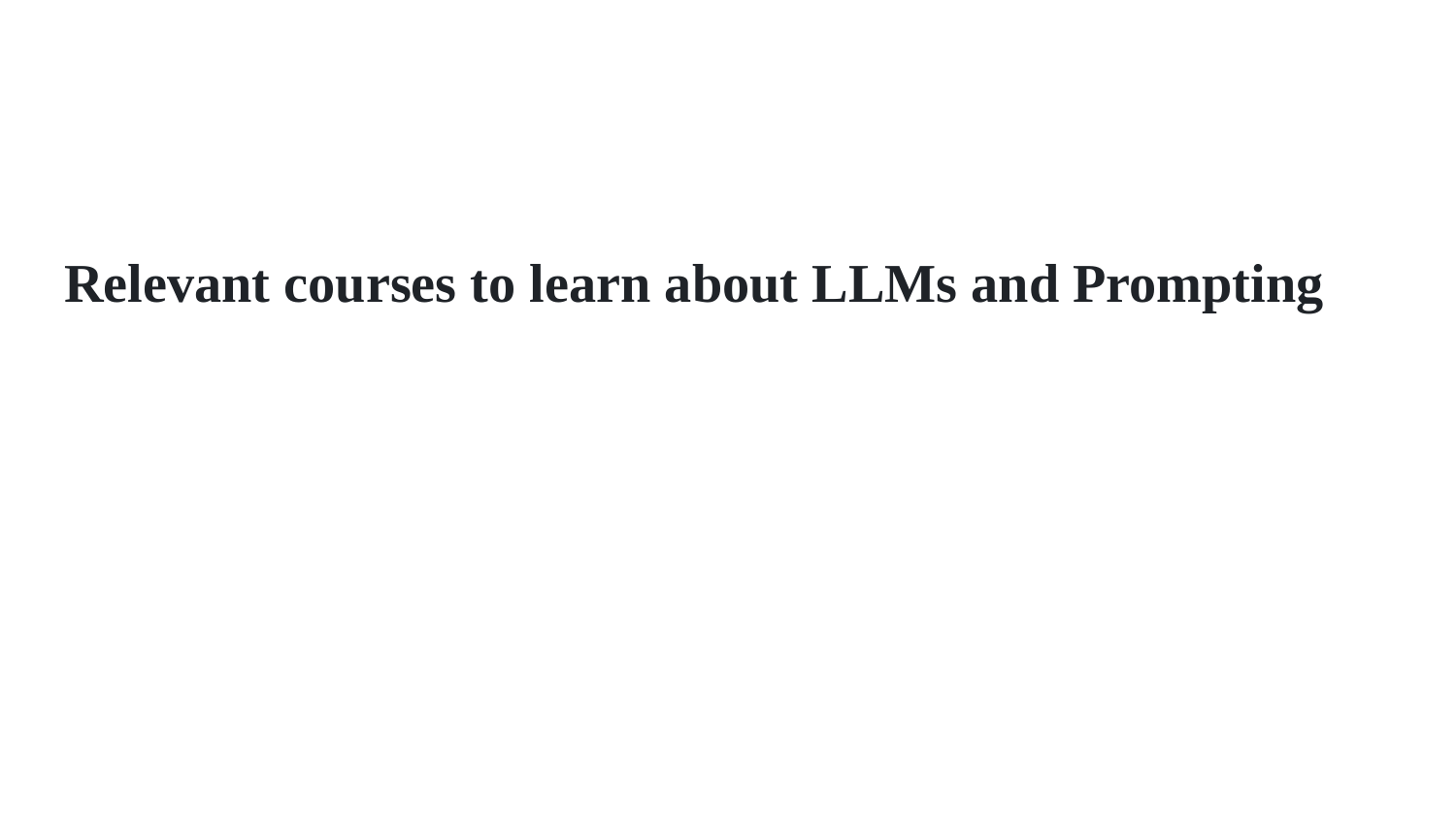

# Relevant courses to learn about LLMs and Prompting